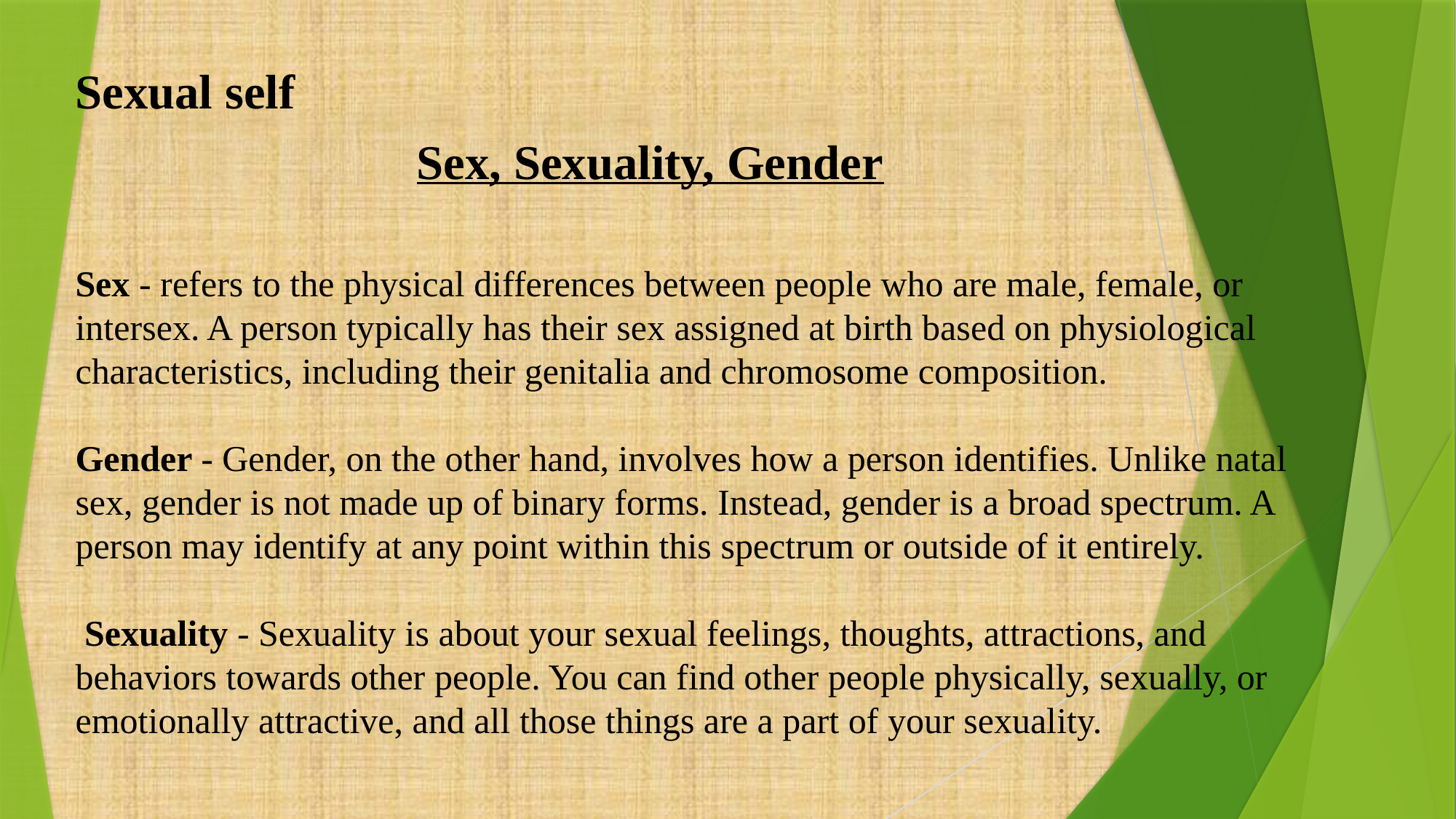

Sexual self
Sex, Sexuality, Gender
Sex - refers to the physical differences between people who are male, female, or intersex. A person typically has their sex assigned at birth based on physiological characteristics, including their genitalia and chromosome composition.

Gender - Gender, on the other hand, involves how a person identifies. Unlike natal sex, gender is not made up of binary forms. Instead, gender is a broad spectrum. A person may identify at any point within this spectrum or outside of it entirely.

 Sexuality - Sexuality is about your sexual feelings, thoughts, attractions, and behaviors towards other people. You can find other people physically, sexually, or emotionally attractive, and all those things are a part of your sexuality.